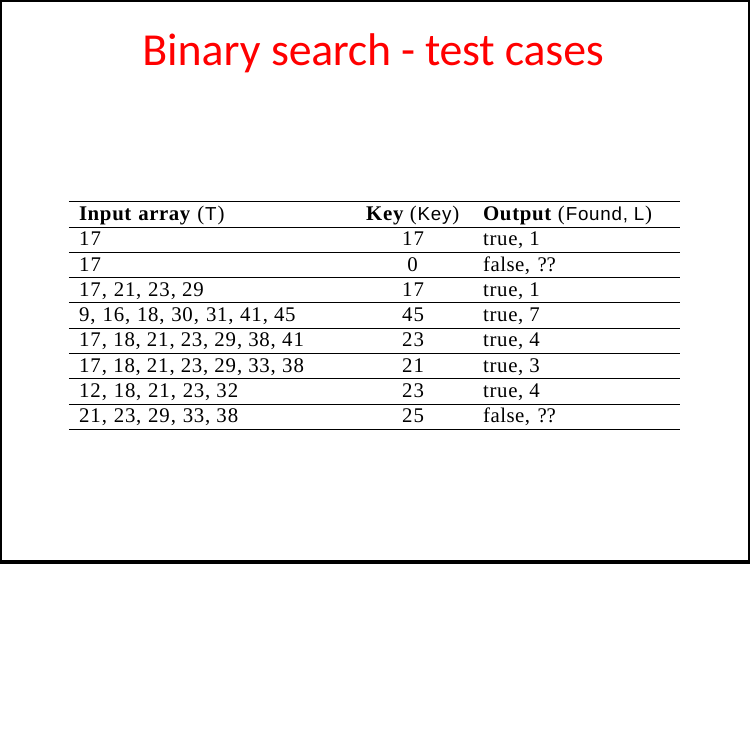

# Binary search - test cases
| Input array (T) | Key (Key) | Output (Found, L) |
| --- | --- | --- |
| 17 | 17 | true, 1 |
| 17 | 0 | false, ?? |
| 17, 21, 23, 29 | 17 | true, 1 |
| 9, 16, 18, 30, 31, 41, 45 | 45 | true, 7 |
| 17, 18, 21, 23, 29, 38, 41 | 23 | true, 4 |
| 17, 18, 21, 23, 29, 33, 38 | 21 | true, 3 |
| 12, 18, 21, 23, 32 | 23 | true, 4 |
| 21, 23, 29, 33, 38 | 25 | false, ?? |